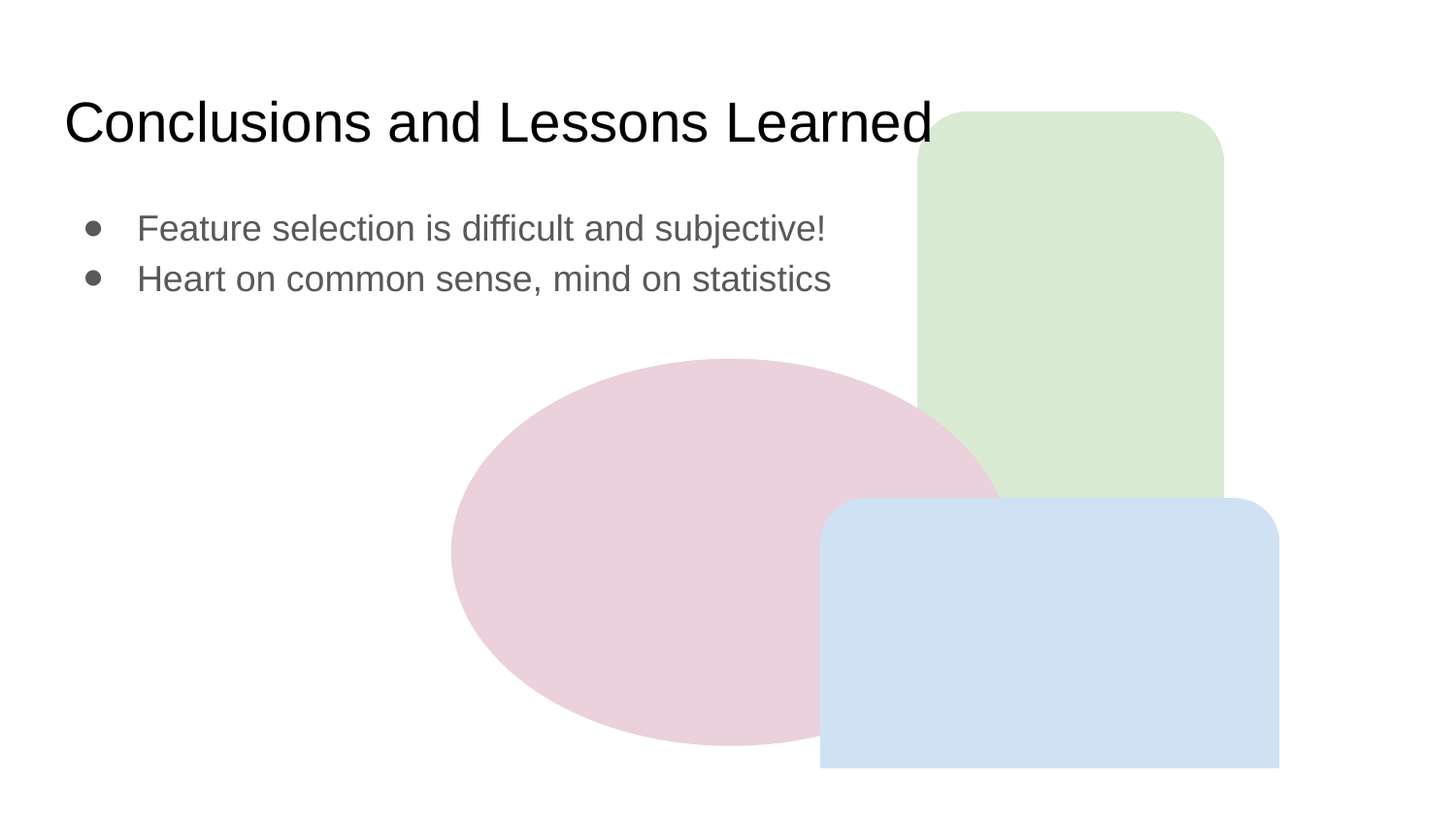

# Conclusions and Lessons Learned

Feature selection is difficult and subjective!
Heart on common sense, mind on statistics